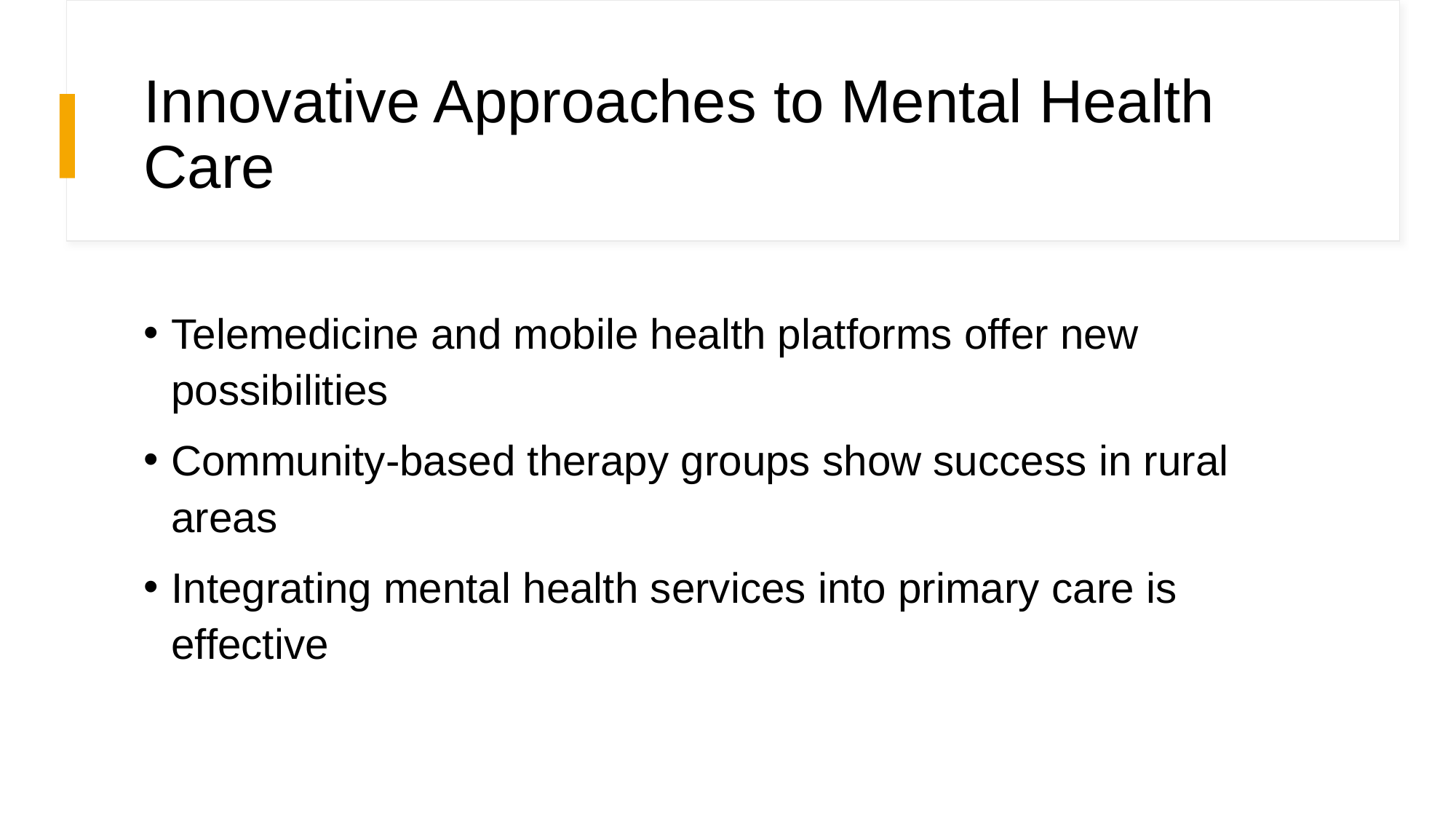

# Innovative Approaches to Mental Health Care
Telemedicine and mobile health platforms offer new possibilities
Community-based therapy groups show success in rural areas
Integrating mental health services into primary care is effective